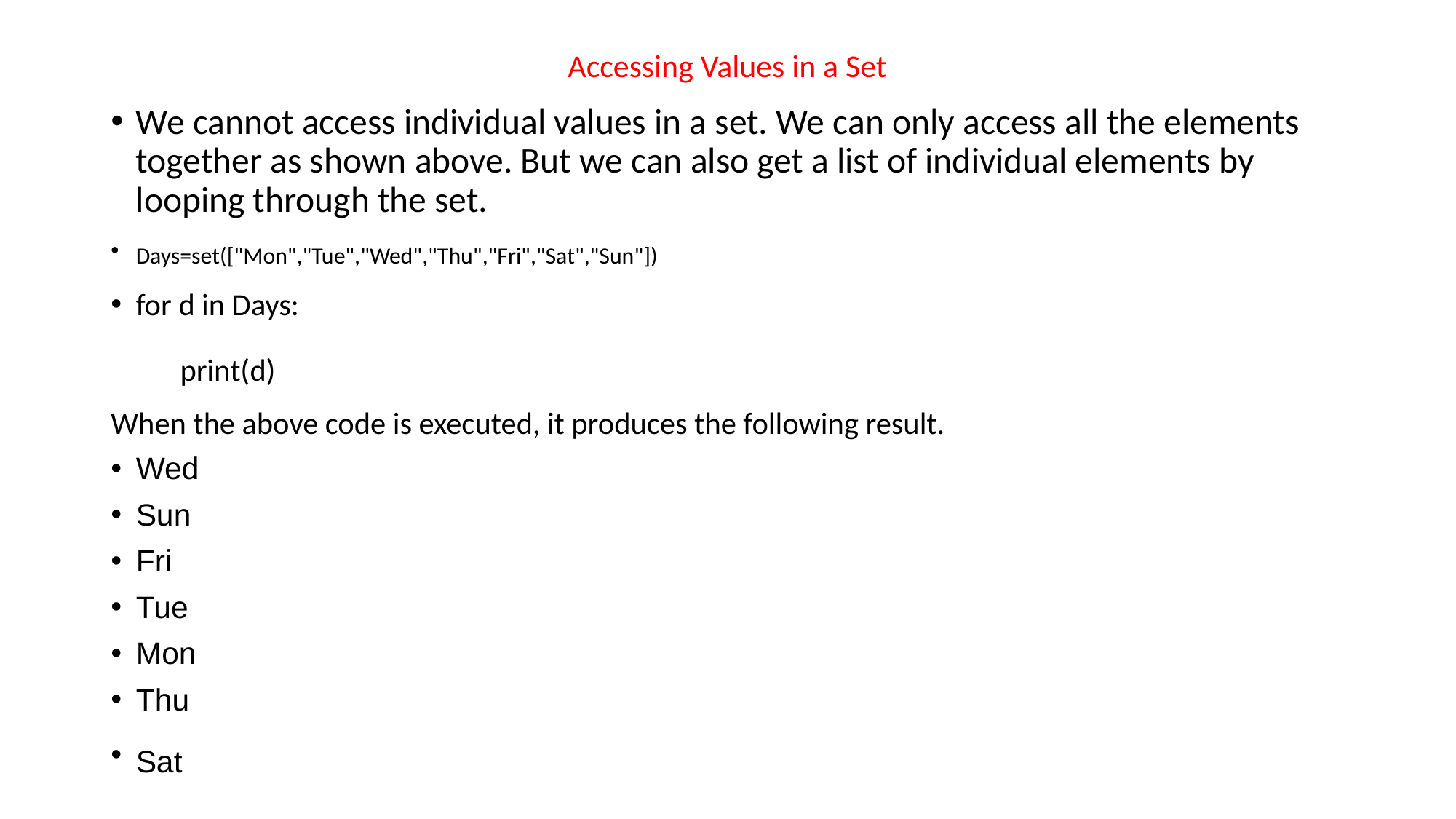

# Accessing Values in a Set
We cannot access individual values in a set. We can only access all the elements together as shown above. But we can also get a list of individual elements by looping through the set.
Days=set(["Mon","Tue","Wed","Thu","Fri","Sat","Sun"])
for d in Days:
          print(d)
When the above code is executed, it produces the following result.
Wed
Sun
Fri
Tue
Mon
Thu
Sat